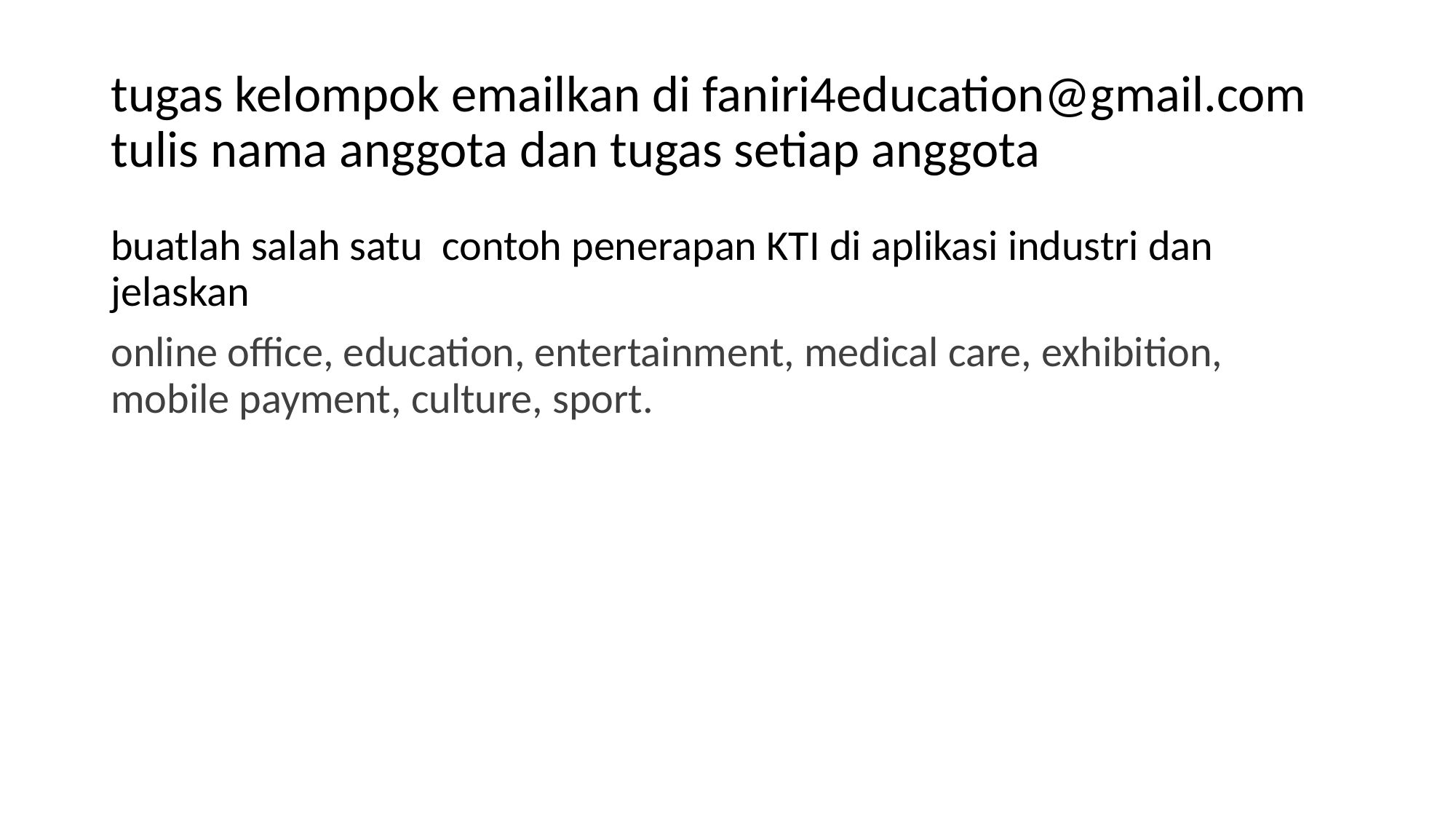

# tugas kelompok emailkan di faniri4education@gmail.com tulis nama anggota dan tugas setiap anggota
buatlah salah satu  contoh penerapan KTI di aplikasi industri dan jelaskan
online office, education, entertainment, medical care, exhibition, mobile payment, culture, sport.